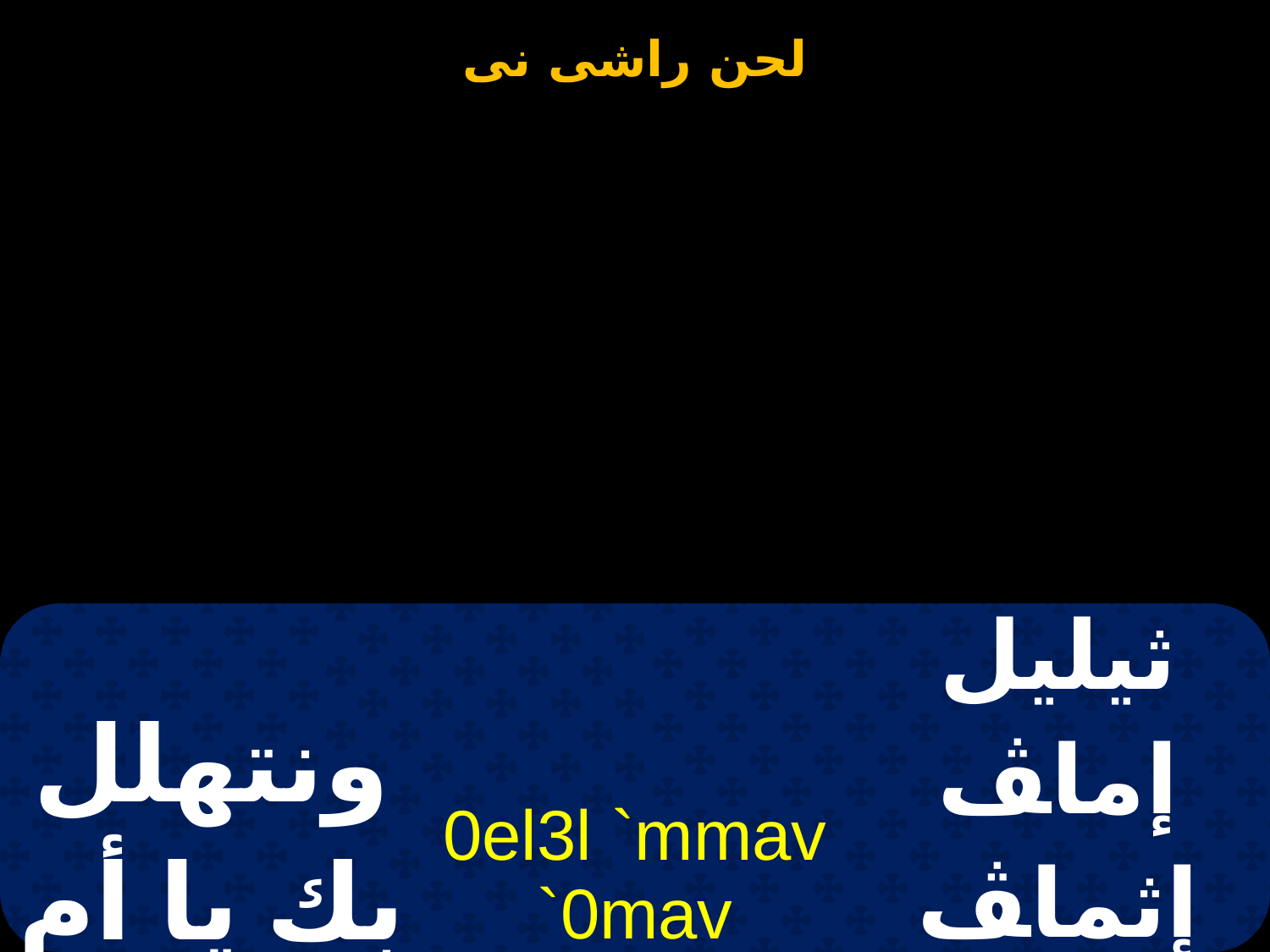

| ونتهلل بك يا أم الملوك | 0el3l `mmav `0mav `m`povro | ثيليل إماﭫ إثماﭫ إم إبؤورو |
| --- | --- | --- |